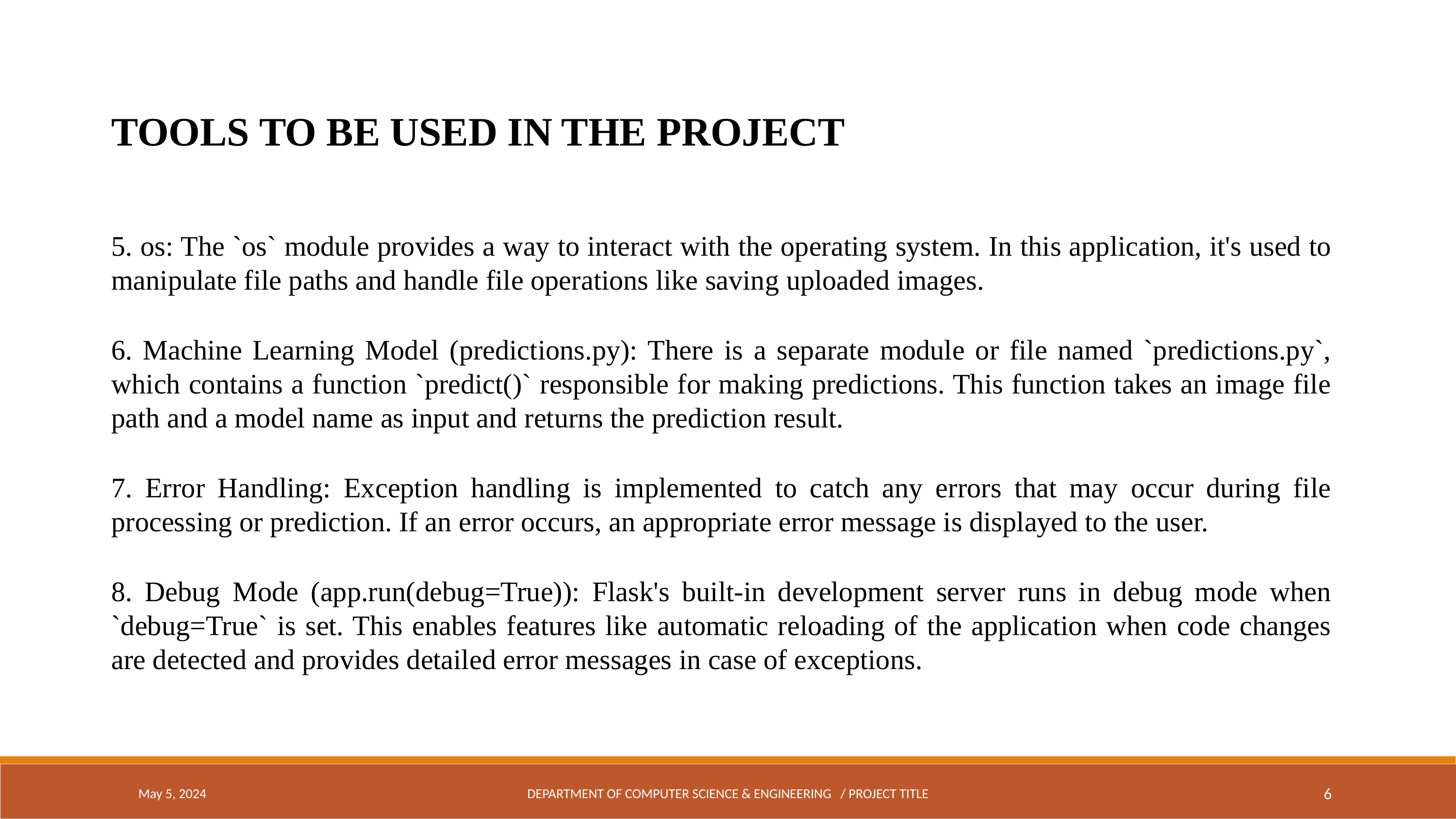

TOOLS TO BE USED IN THE PROJECT

5. os: The `os` module provides a way to interact with the operating system. In this application, it's used to manipulate file paths and handle file operations like saving uploaded images.

6. Machine Learning Model (predictions.py): There is a separate module or file named `predictions.py`, which contains a function `predict()` responsible for making predictions. This function takes an image file path and a model name as input and returns the prediction result.

7. Error Handling: Exception handling is implemented to catch any errors that may occur during file processing or prediction. If an error occurs, an appropriate error message is displayed to the user.

8. Debug Mode (app.run(debug=True)): Flask's built-in development server runs in debug mode when `debug=True` is set. This enables features like automatic reloading of the application when code changes are detected and provides detailed error messages in case of exceptions.

May 5, 2024
DEPARTMENT OF COMPUTER SCIENCE & ENGINEERING   / PROJECT TITLE
6